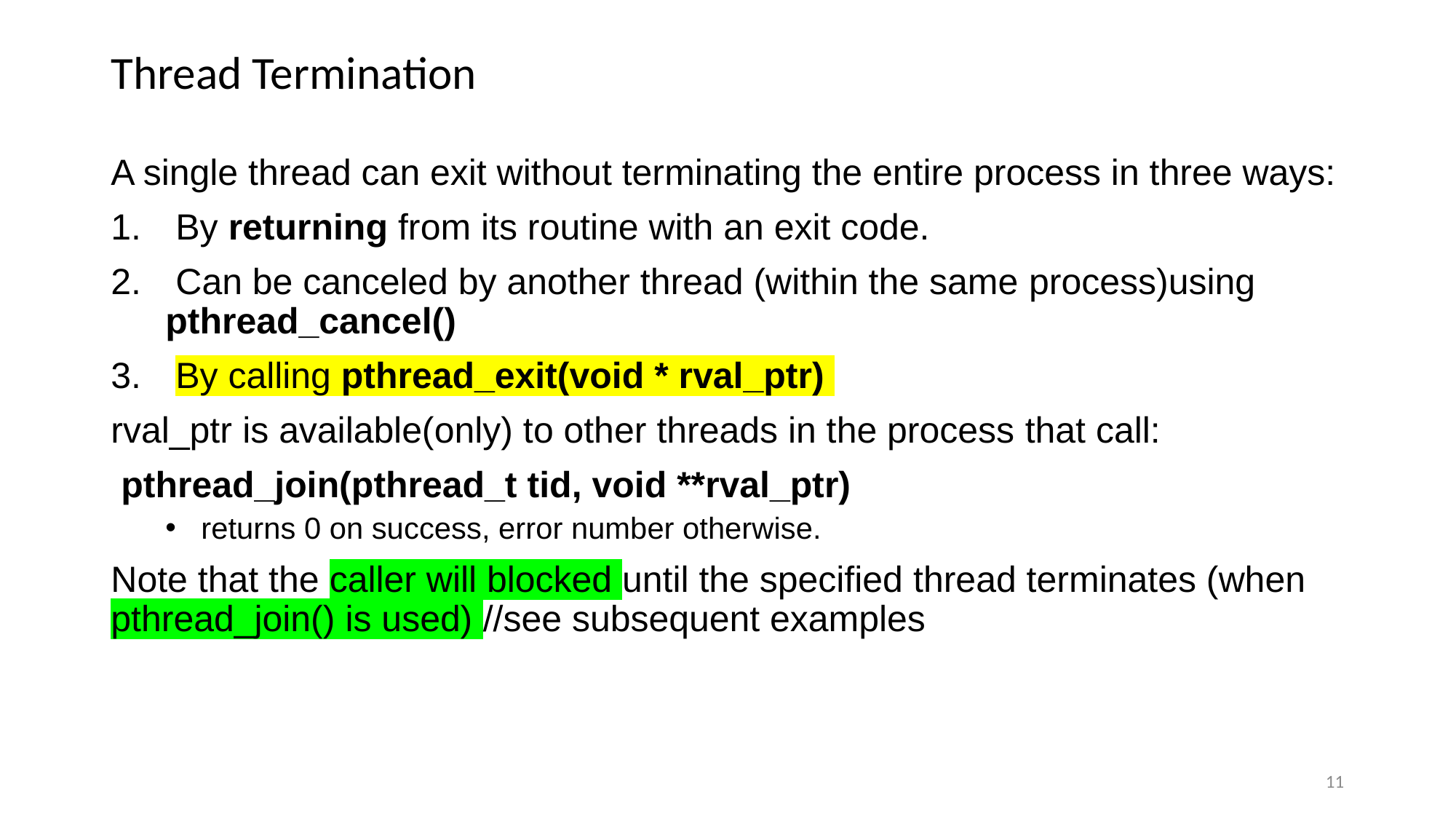

# Thread Termination
A single thread can exit without terminating the entire process in three ways:
 By returning from its routine with an exit code.
 Can be canceled by another thread (within the same process)using pthread_cancel()
 By calling pthread_exit(void * rval_ptr)
rval_ptr is available(only) to other threads in the process that call:
 pthread_join(pthread_t tid, void **rval_ptr)
 returns 0 on success, error number otherwise.
Note that the caller will blocked until the specified thread terminates (when pthread_join() is used) //see subsequent examples
11